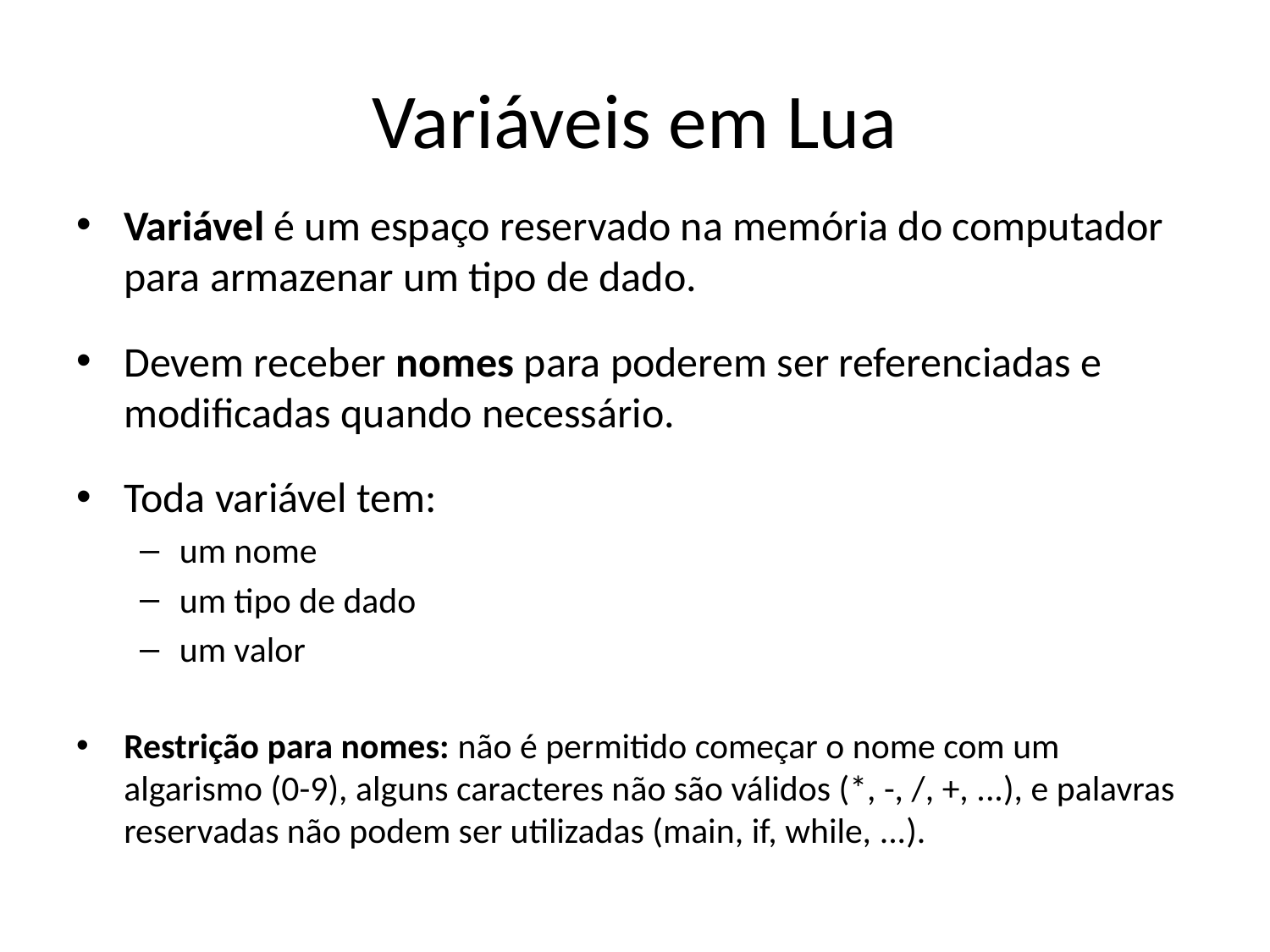

# Variáveis em Lua
Variável é um espaço reservado na memória do computador para armazenar um tipo de dado.

Devem receber nomes para poderem ser referenciadas e modificadas quando necessário.

Toda variável tem:
um nome
um tipo de dado
um valor

Restrição para nomes: não é permitido começar o nome com um algarismo (0-9), alguns caracteres não são válidos (*, -, /, +, ...), e palavras reservadas não podem ser utilizadas (main, if, while, ...).